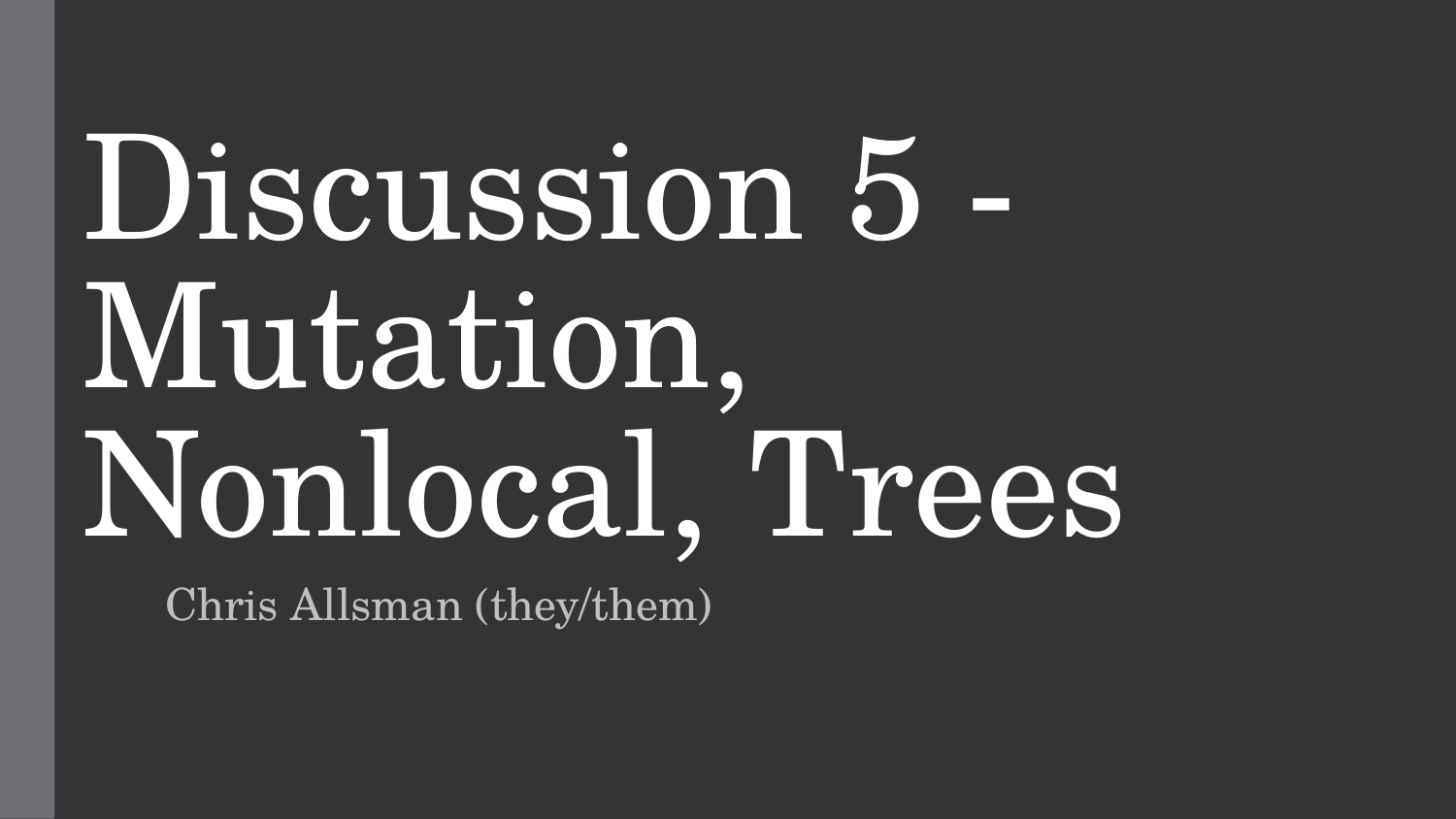

# Discussion 5 - Mutation, Nonlocal, Trees
Chris Allsman (they/them)